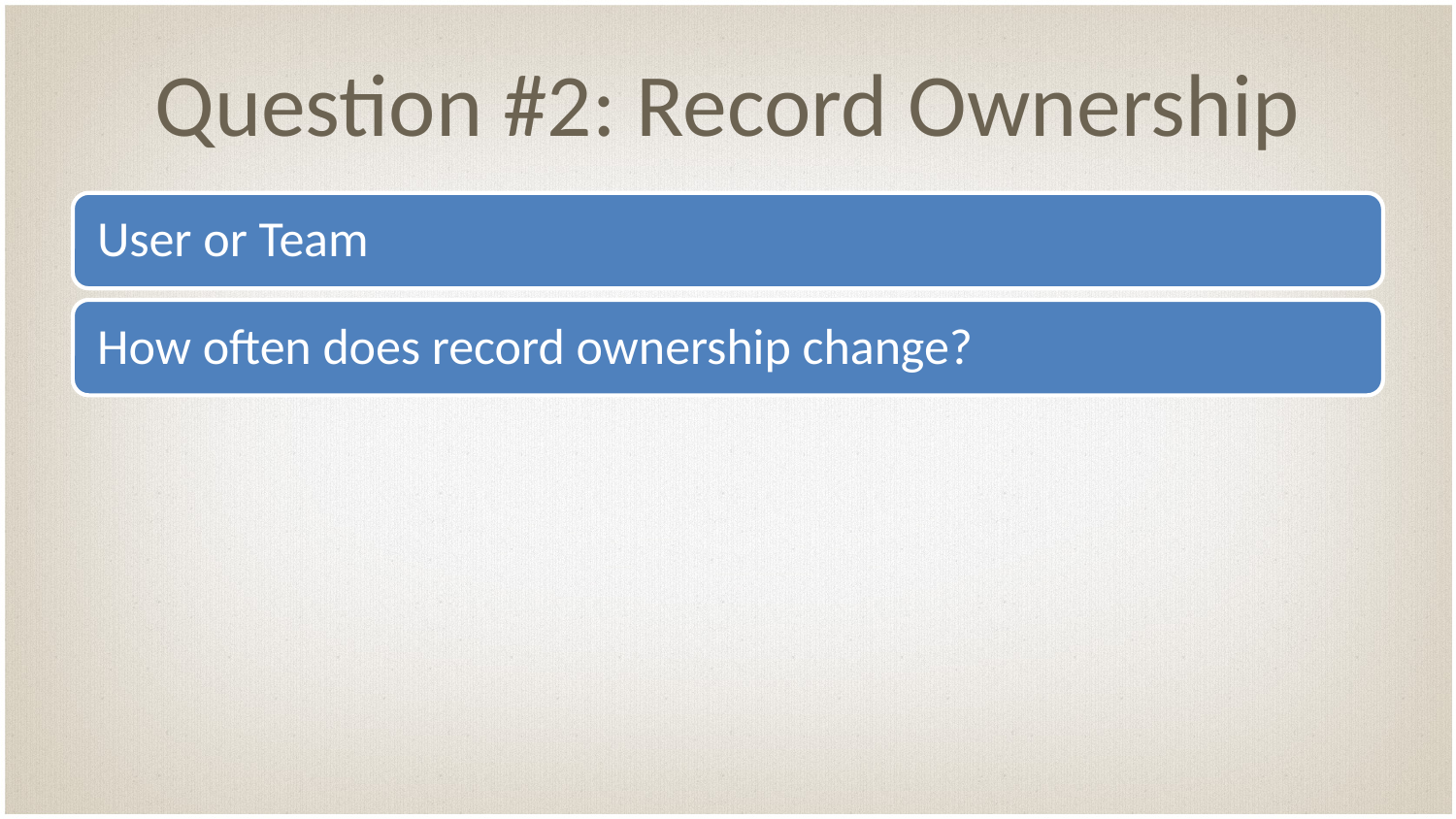

# Question #2: Record Ownership
User or Team
How often does record ownership change?